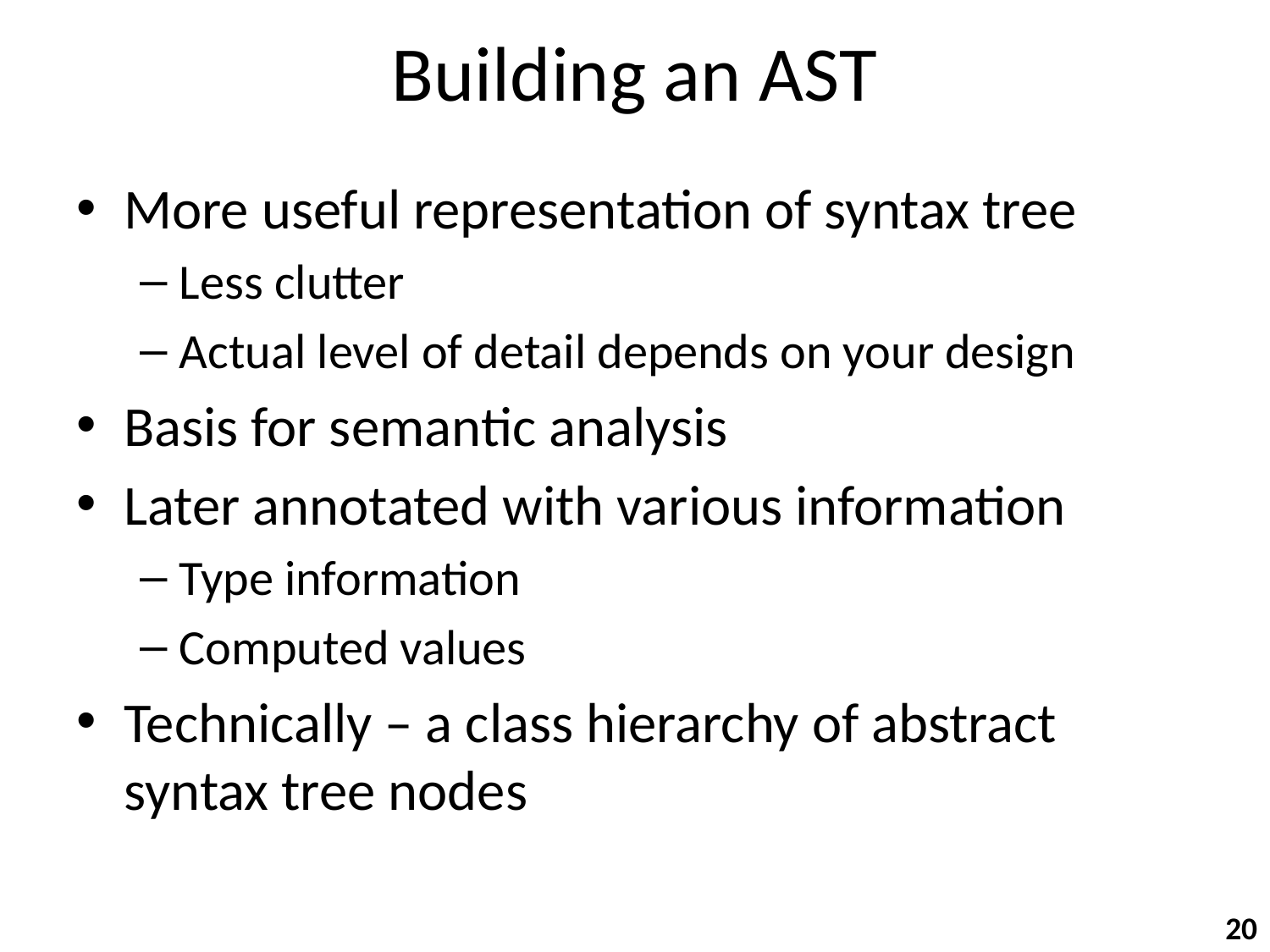

# Building an AST
More useful representation of syntax tree
Less clutter
Actual level of detail depends on your design
Basis for semantic analysis
Later annotated with various information
Type information
Computed values
Technically – a class hierarchy of abstract syntax tree nodes

20